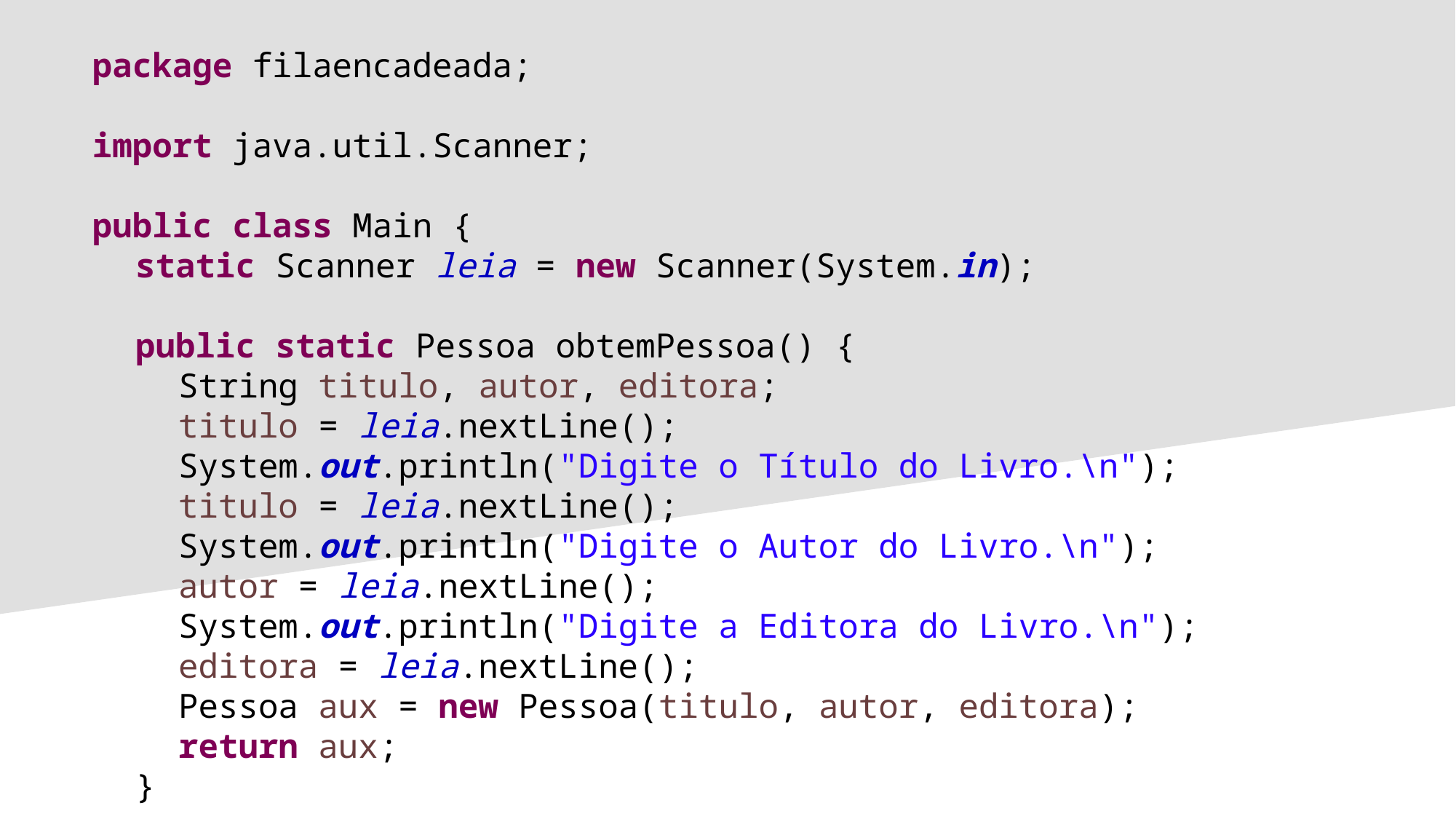

package filaencadeada;

import java.util.Scanner;

public class Main {
static Scanner leia = new Scanner(System.in);

public static Pessoa obtemPessoa() {
String titulo, autor, editora;
titulo = leia.nextLine();
System.out.println("Digite o Título do Livro.\n");
titulo = leia.nextLine();
System.out.println("Digite o Autor do Livro.\n");
autor = leia.nextLine();
System.out.println("Digite a Editora do Livro.\n");
editora = leia.nextLine();
Pessoa aux = new Pessoa(titulo, autor, editora);
return aux;
}